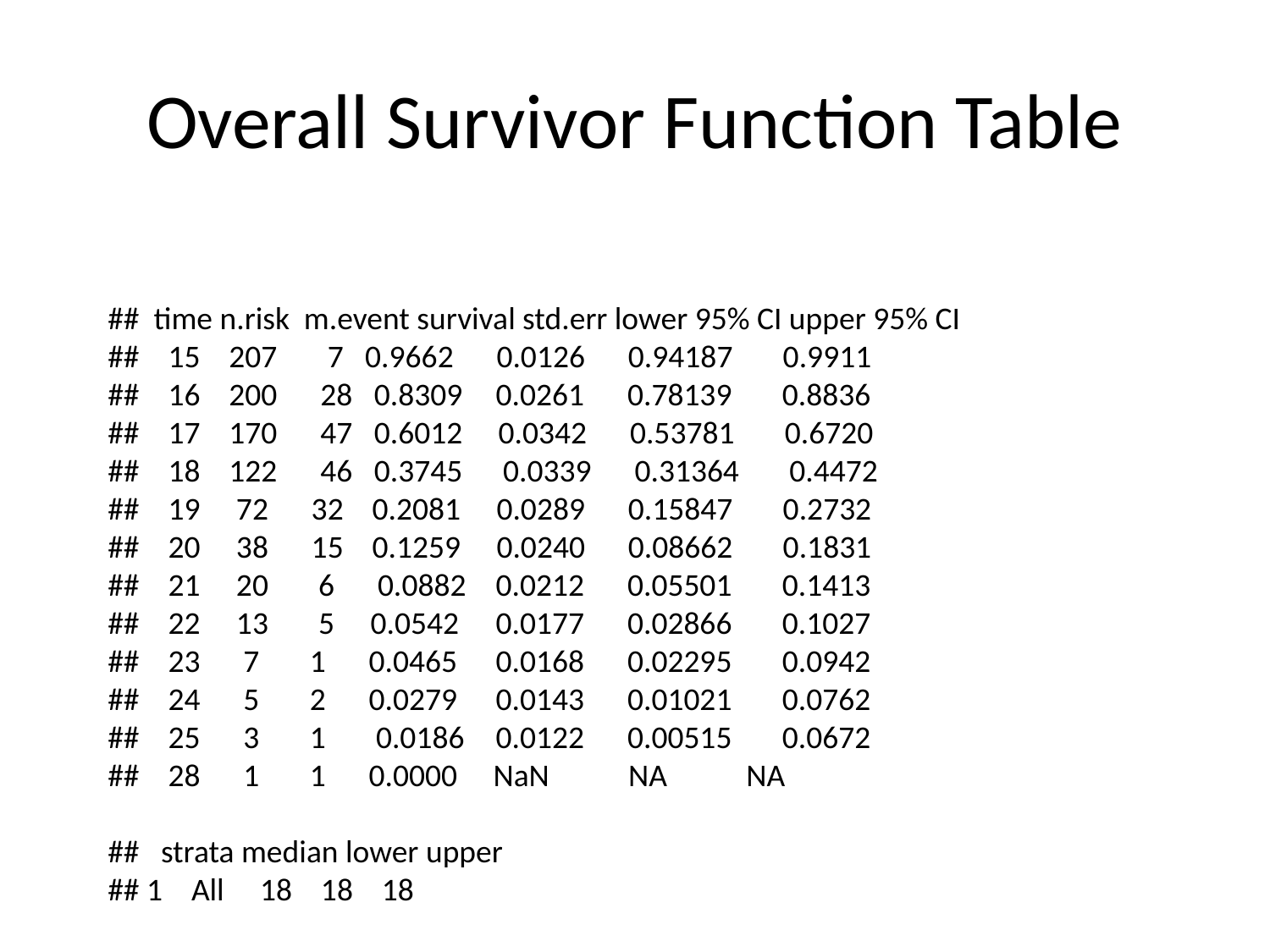

# Overall Survivor Function Table
##  time n.risk  m.event survival std.err lower 95% CI upper 95% CI
##    15    207       7   0.9662      0.0126      0.94187       0.9911
##    16    200      28   0.8309 	 0.0261      0.78139       0.8836
##    17    170      47   0.6012     0.0342      0.53781       0.6720
##    18    122      46   0.3745  	  0.0339      0.31364       0.4472
##    19     72      32    0.2081     0.0289      0.15847       0.2732
##    20     38      15    0.1259     0.0240      0.08662       0.1831
##    21     20       6      0.0882 	 0.0212      0.05501       0.1413
##    22     13       5     0.0542 	 0.0177      0.02866       0.1027
##    23      7       1      0.0465 	 0.0168      0.02295       0.0942
##    24      5       2      0.0279 	 0.0143      0.01021       0.0762
##    25      3       1       0.0186 	 0.0122      0.00515       0.0672
##    28      1       1      0.0000     NaN           NA           NA

##   strata median lower upper ## 1    All     18    18    18